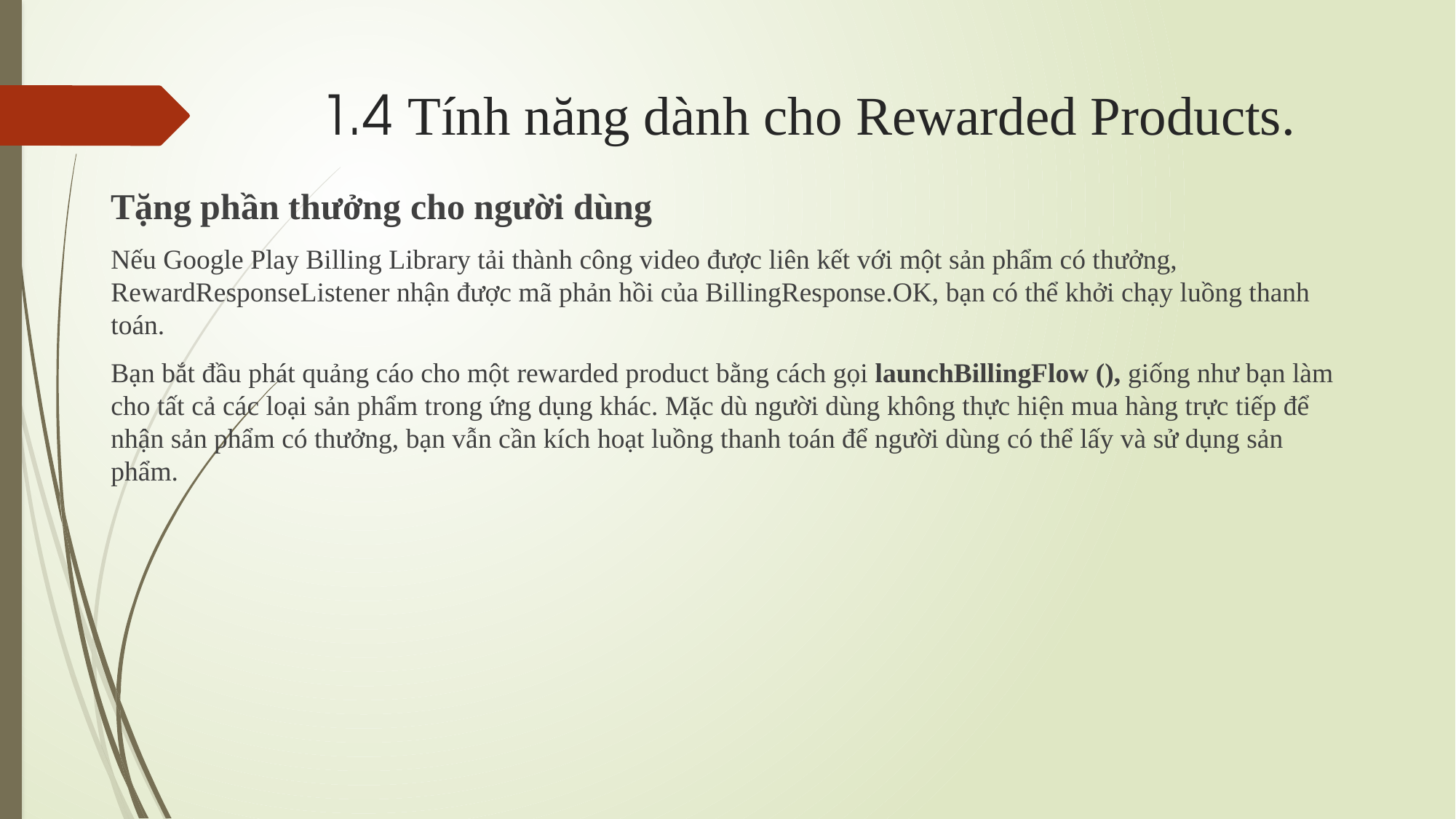

# 1.4 Tính năng dành cho Rewarded Products.
Tặng phần thưởng cho người dùng
Nếu Google Play Billing Library tải thành công video được liên kết với một sản phẩm có thưởng, RewardResponseListener nhận được mã phản hồi của BillingResponse.OK, bạn có thể khởi chạy luồng thanh toán.
Bạn bắt đầu phát quảng cáo cho một rewarded product bằng cách gọi launchBillingFlow (), giống như bạn làm cho tất cả các loại sản phẩm trong ứng dụng khác. Mặc dù người dùng không thực hiện mua hàng trực tiếp để nhận sản phẩm có thưởng, bạn vẫn cần kích hoạt luồng thanh toán để người dùng có thể lấy và sử dụng sản phẩm.